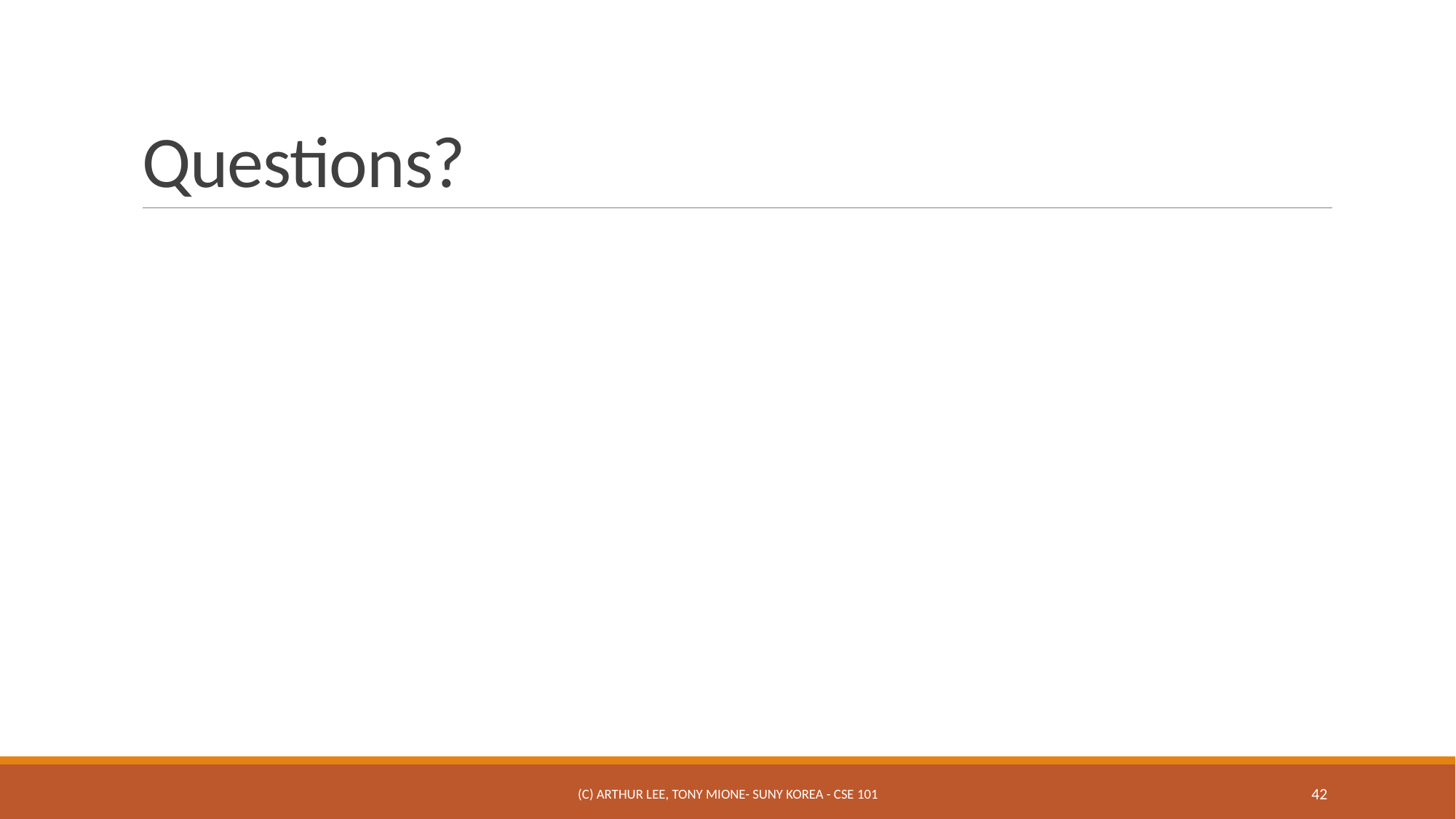

# Questions?
(c) Arthur Lee, Tony Mione- SUNY Korea - CSE 101
42